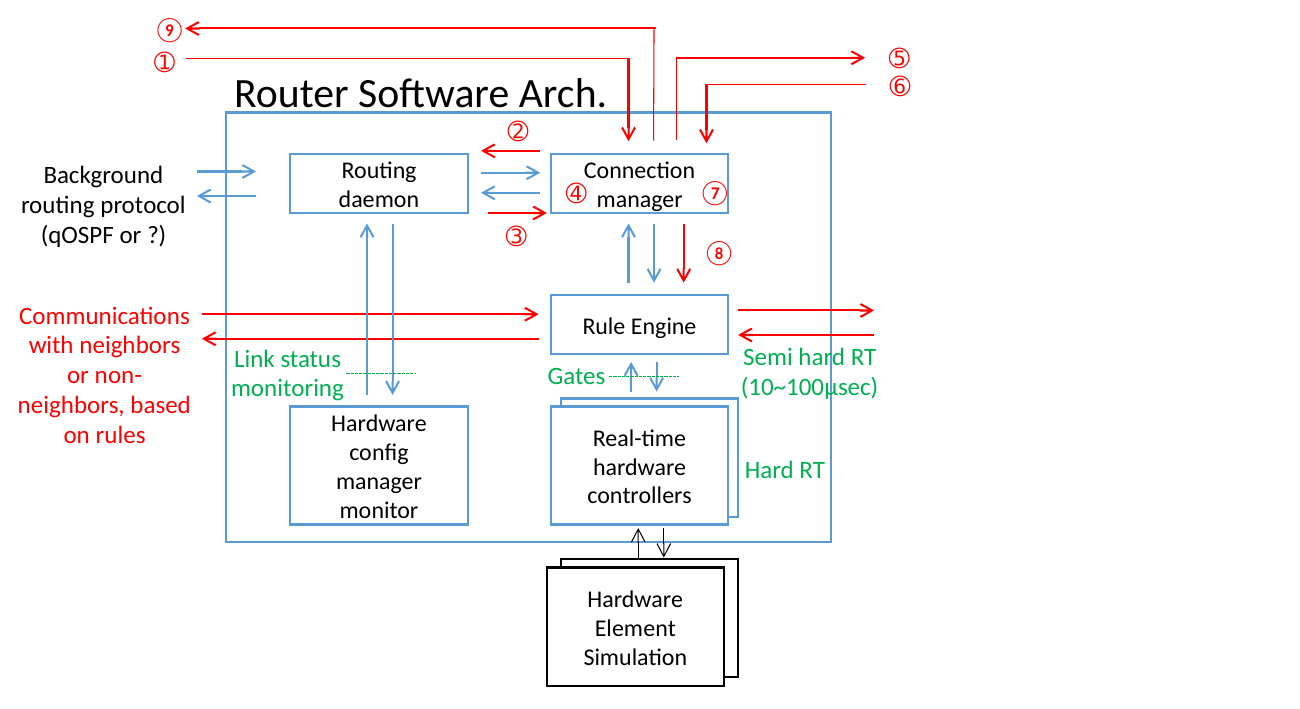

⑨
➄
➀
Router Software Arch.
➅
➁

Background routing protocol (qOSPF or ?)
Routing daemon
Connection manager
⑦
➃
➂
⑧
Communications with neighbors or non-neighbors, based on rules
Rule Engine
Semi hard RT
(10~100μsec)
Link status monitoring
Gates

Hardware config manager monitor
Real-time hardware controllers
Hard RT

Hardware Element Simulation